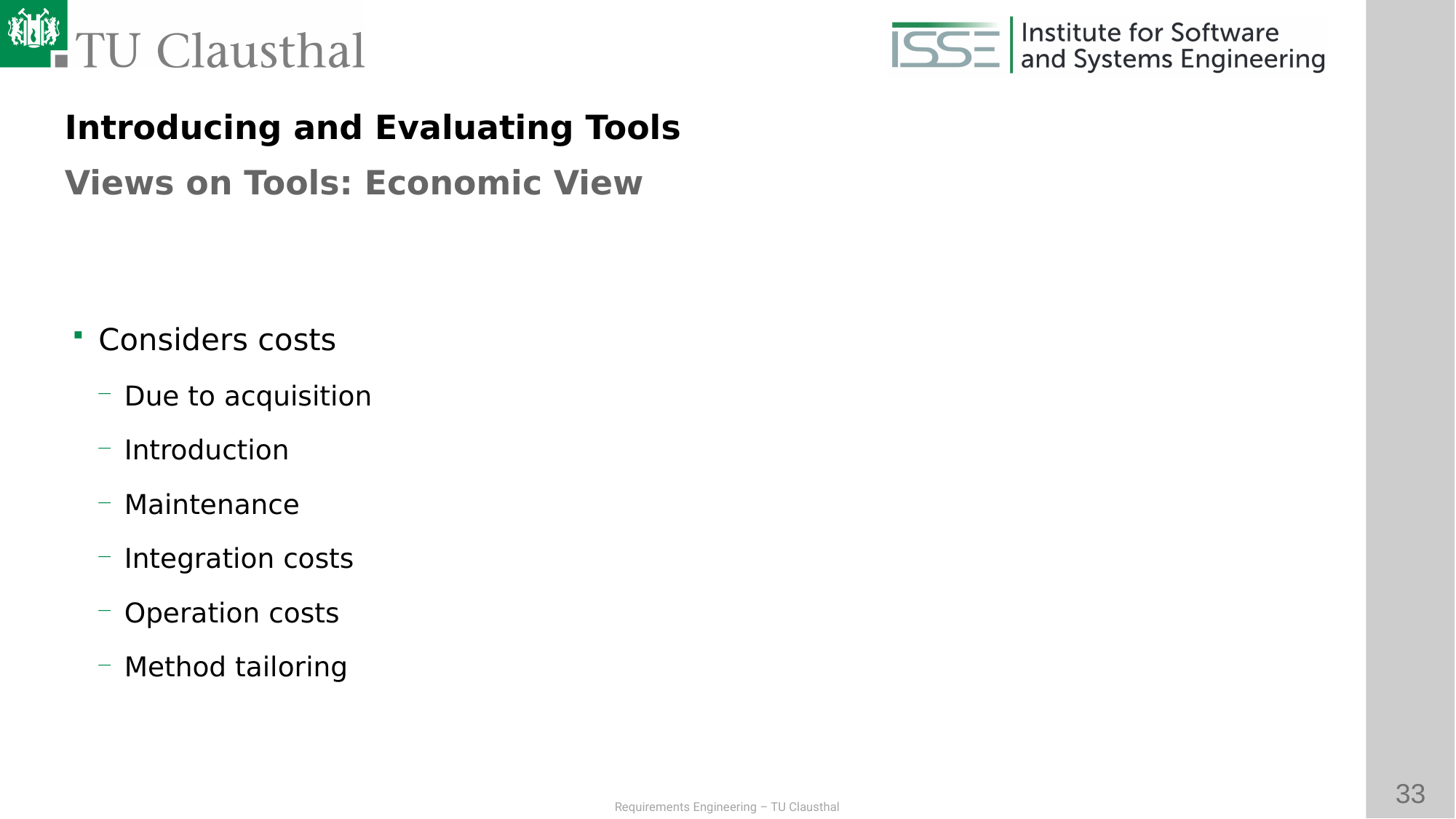

Introducing and Evaluating Tools
Views on Tools: Economic View

# Considers costs
Due to acquisition
Introduction
Maintenance
Integration costs
Operation costs
Method tailoring